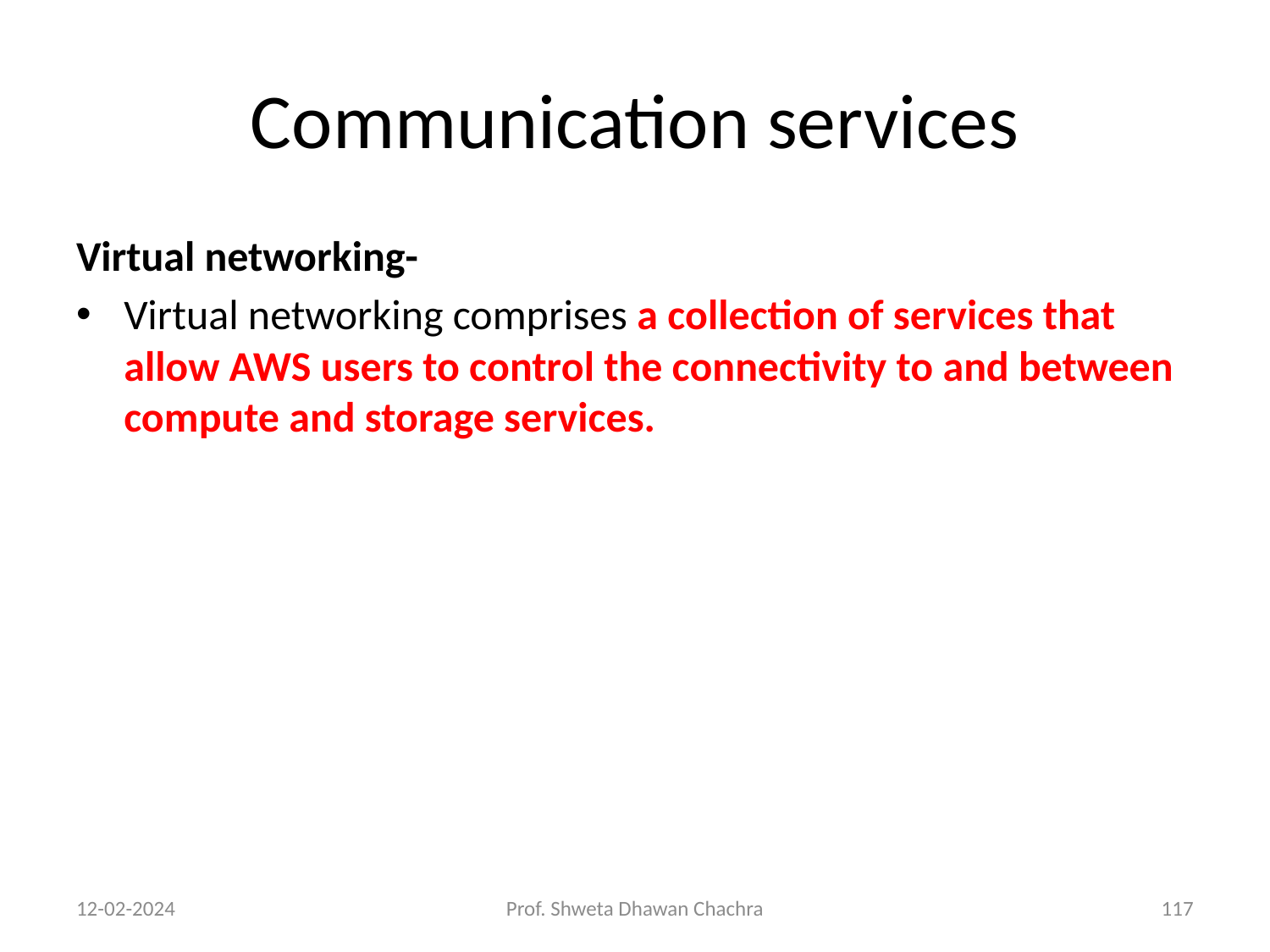

# Communication services
Virtual networking-
Virtual networking comprises a collection of services that allow AWS users to control the connectivity to and between compute and storage services.

12-02-2024
Prof. Shweta Dhawan Chachra
117